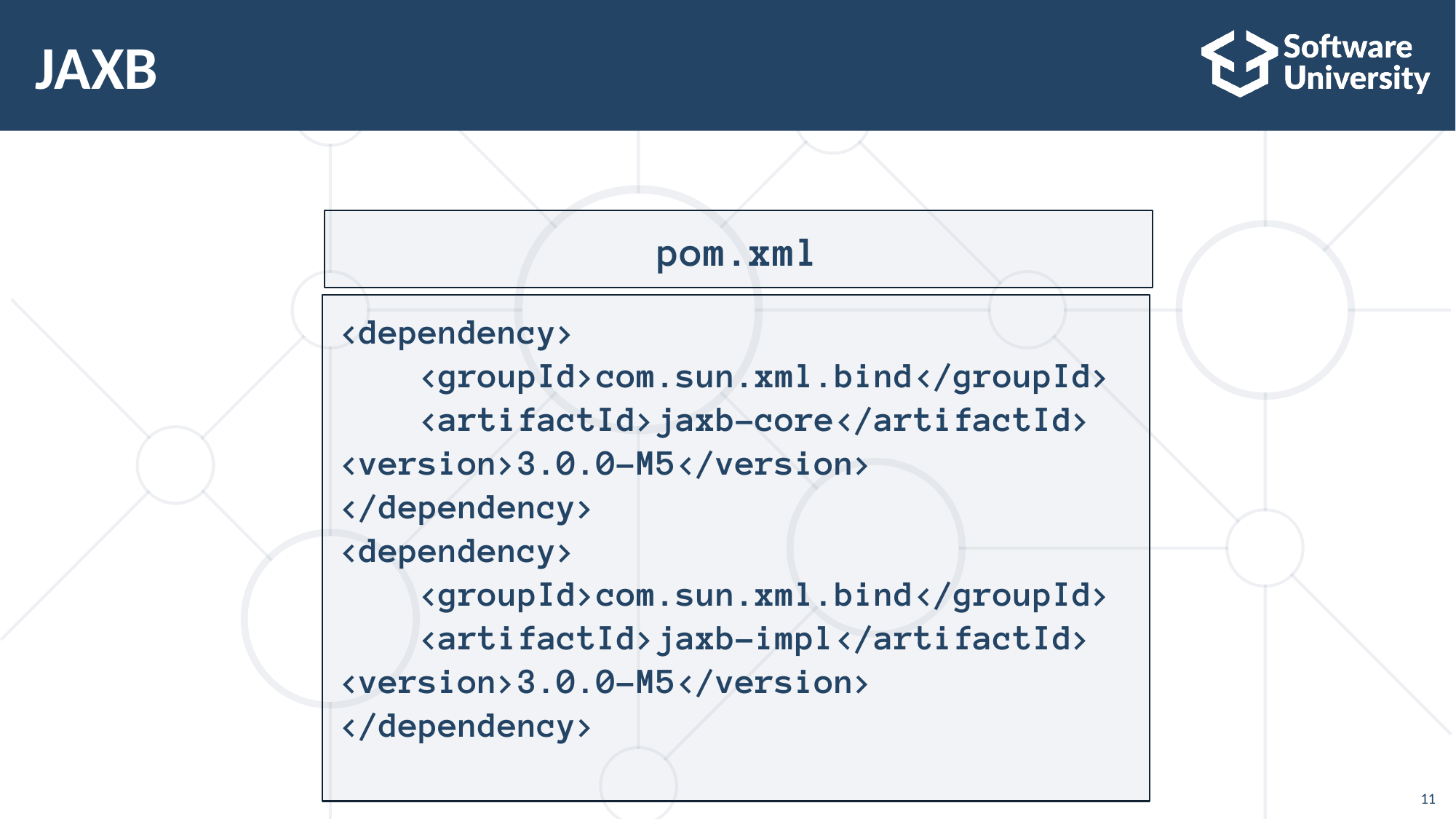

# JAXB
pom.xml
<dependency>
    <groupId>com.sun.xml.bind</groupId>
    <artifactId>jaxb-core</artifactId>
<version>3.0.0-M5</version>
</dependency>
<dependency>
    <groupId>com.sun.xml.bind</groupId>
    <artifactId>jaxb-impl</artifactId>
<version>3.0.0-M5</version>
</dependency>

11